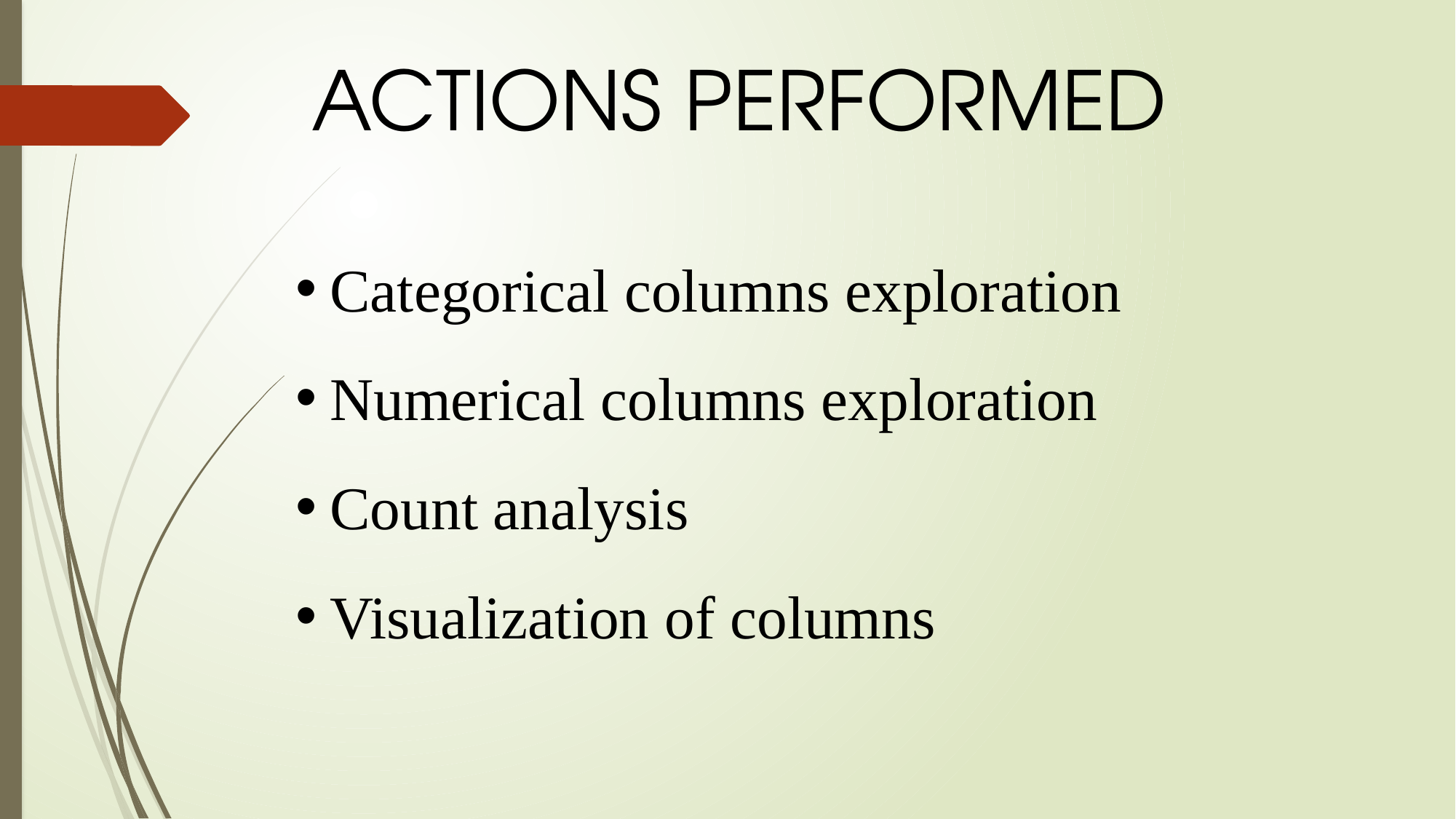

ACTIONS PERFORMED
Categorical columns exploration
Numerical columns exploration
Count analysis
Visualization of columns